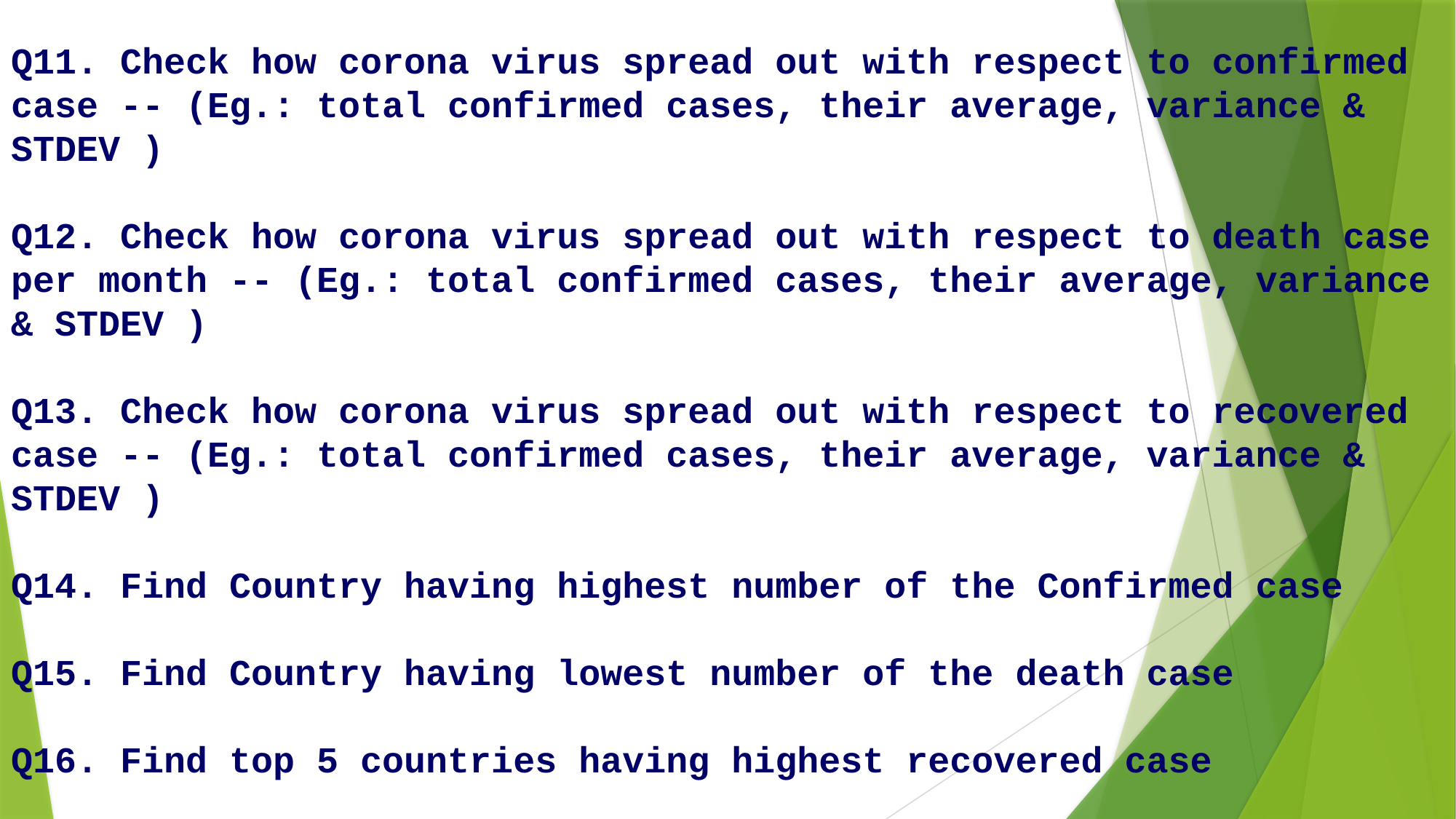

Q11. Check how corona virus spread out with respect to confirmed case -- (Eg.: total confirmed cases, their average, variance & STDEV )

Q12. Check how corona virus spread out with respect to death case per month -- (Eg.: total confirmed cases, their average, variance & STDEV )

Q13. Check how corona virus spread out with respect to recovered case -- (Eg.: total confirmed cases, their average, variance & STDEV )

Q14. Find Country having highest number of the Confirmed case

Q15. Find Country having lowest number of the death case

Q16. Find top 5 countries having highest recovered case